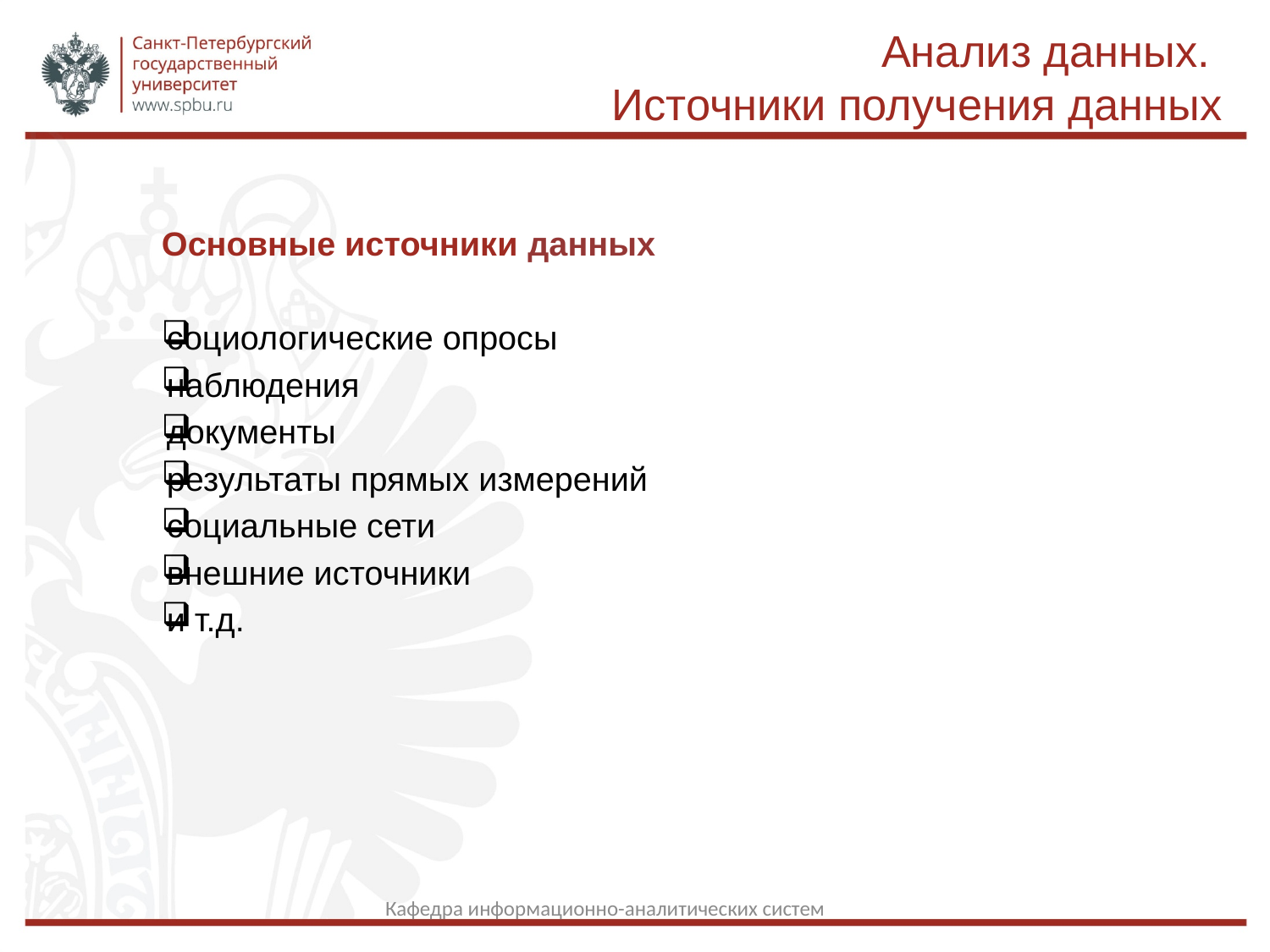

Анализ данных.
Источники получения данных

Основные источники данных

социологические опросы
наблюдения
документы
результаты прямых измерений
социальные сети
внешние источники
и т.д.

Кафедра информационно-аналитических систем